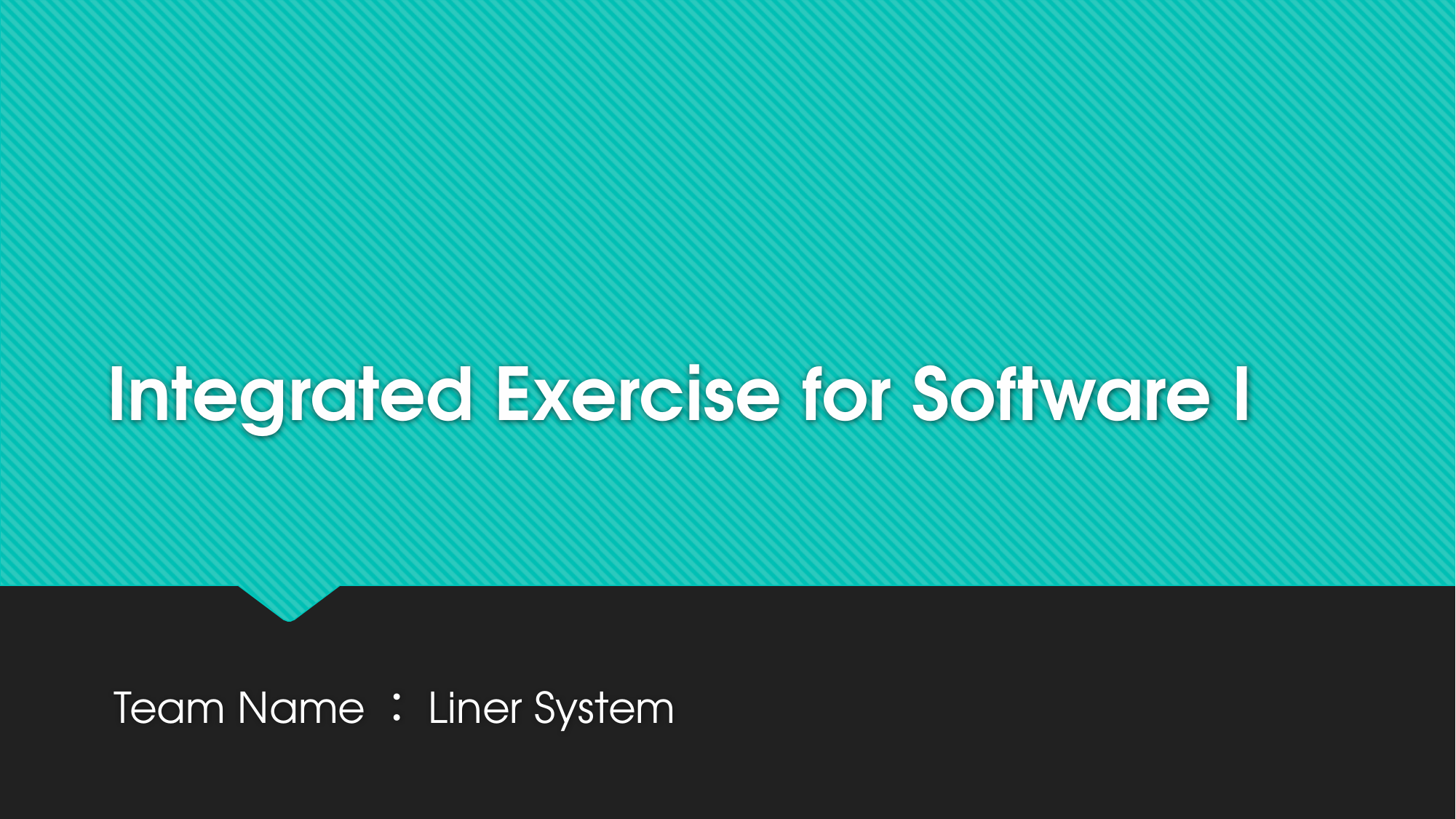

# Integrated Exercise for Software I
Team Name：Liner System